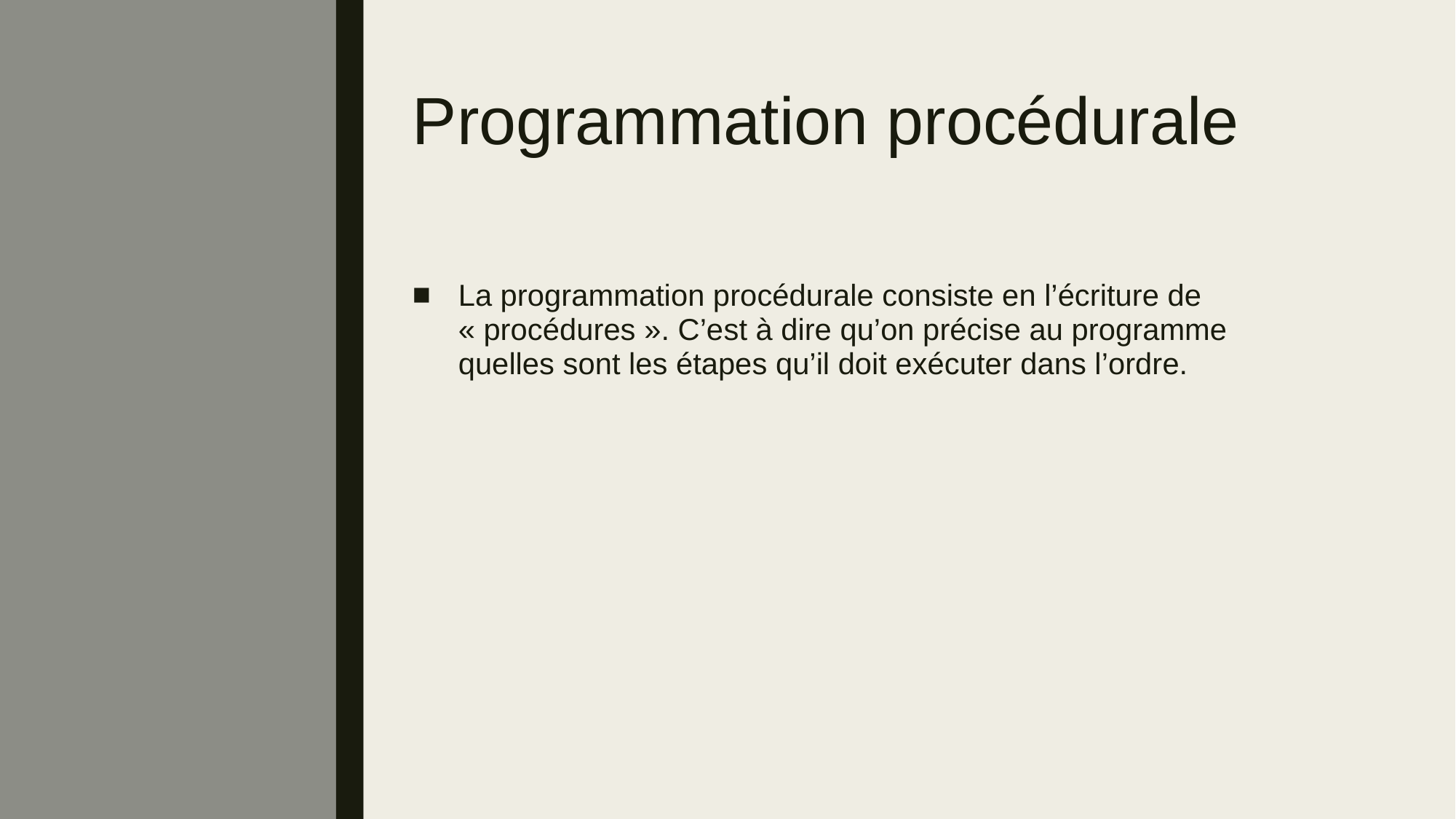

# Programmation procédurale
La programmation procédurale consiste en l’écriture de « procédures ». C’est à dire qu’on précise au programme quelles sont les étapes qu’il doit exécuter dans l’ordre.